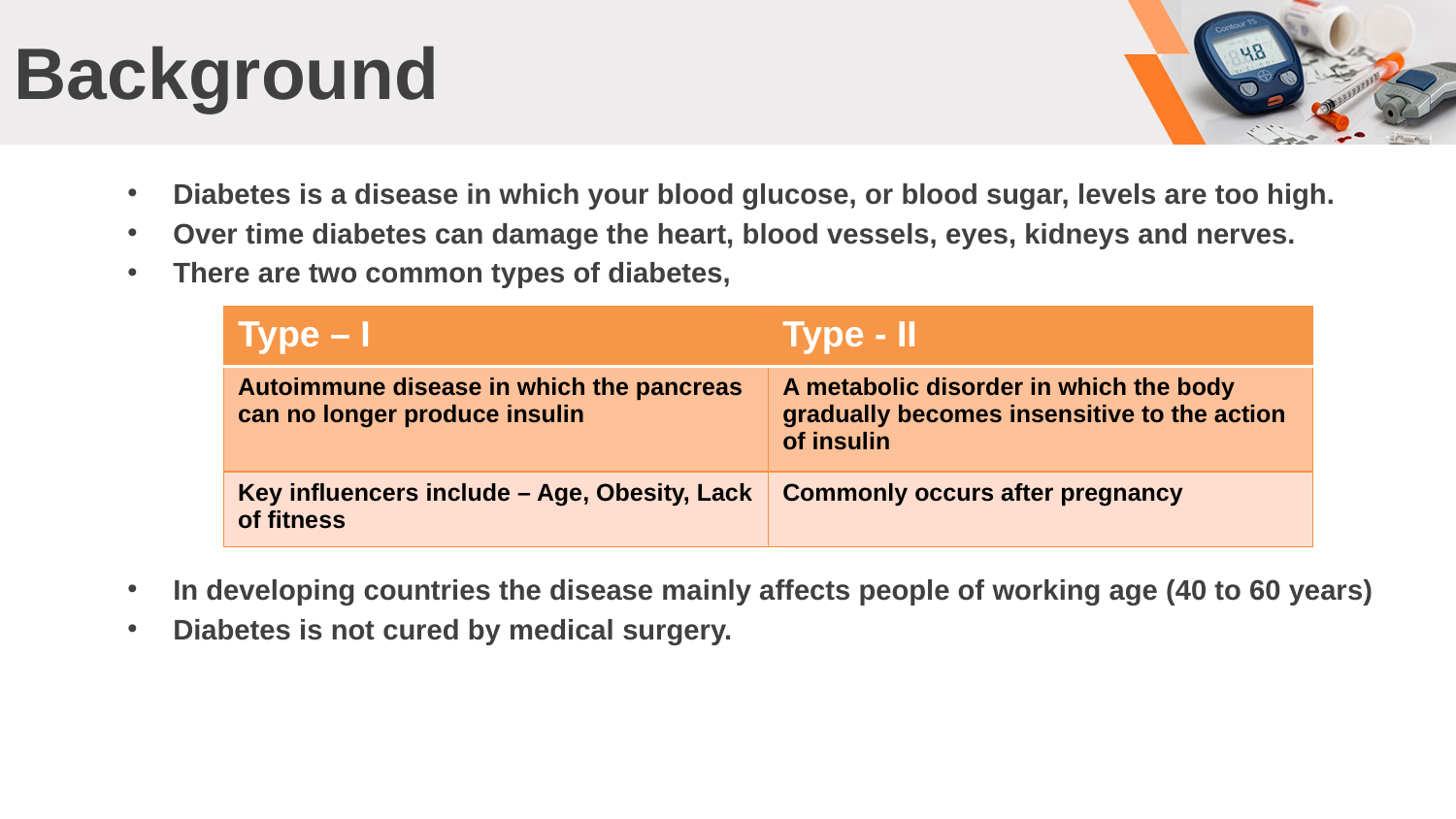

# Background
Diabetes is a disease in which your blood glucose, or blood sugar, levels are too high.
Over time diabetes can damage the heart, blood vessels, eyes, kidneys and nerves.
There are two common types of diabetes,

In developing countries the disease mainly affects people of working age (40 to 60 years)
Diabetes is not cured by medical surgery.
| Type – I | Type - II |
| --- | --- |
| Autoimmune disease in which the pancreas can no longer produce insulin | A metabolic disorder in which the body gradually becomes insensitive to the action of insulin |
| Key influencers include – Age, Obesity, Lack of fitness | Commonly occurs after pregnancy |